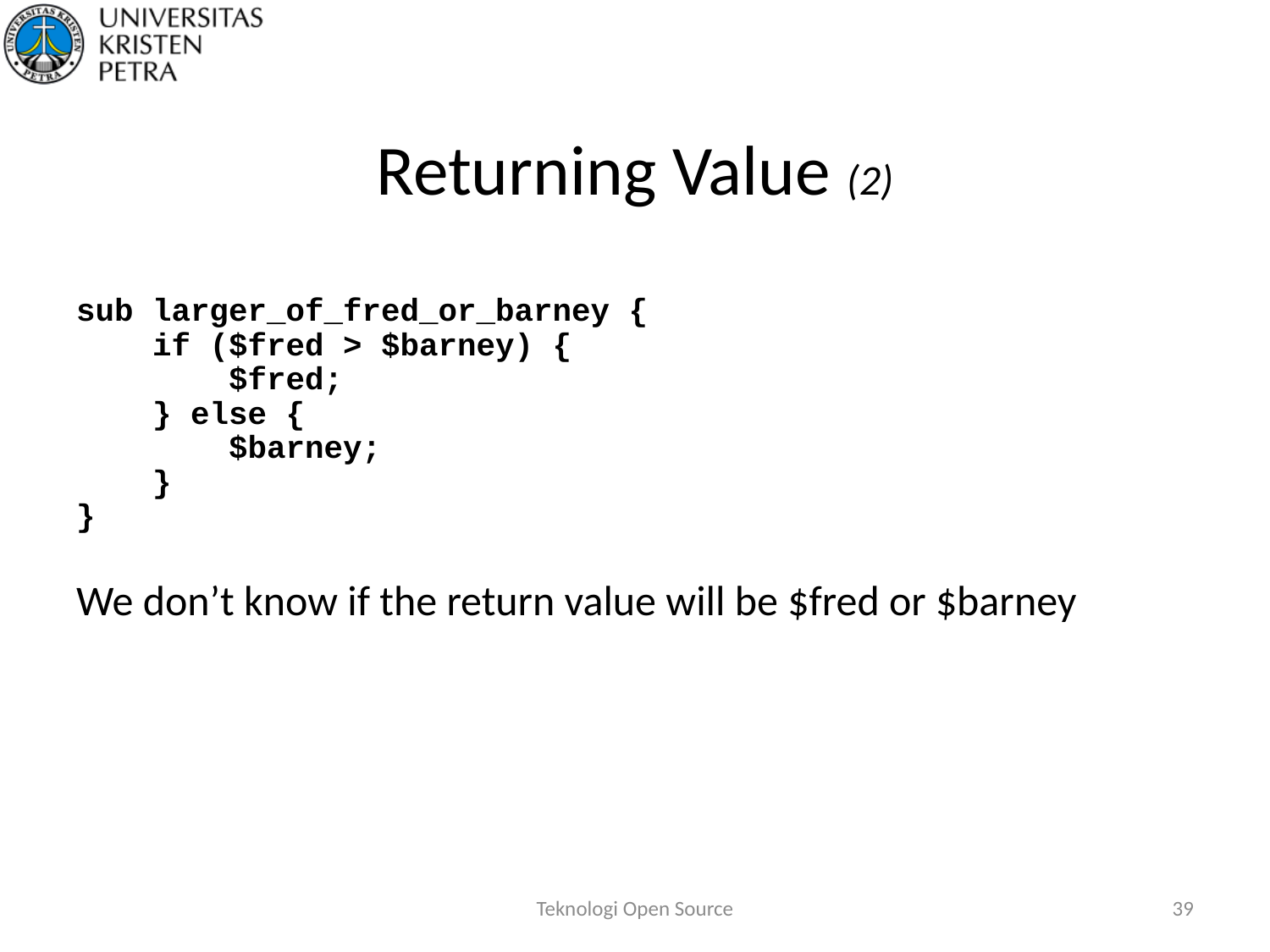

# Returning Value (2)

sub larger_of_fred_or_barney {
    if ($fred > $barney) {
        $fred;
    } else {
        $barney;
    }
}

We don’t know if the return value will be $fred or $barney
Teknologi Open Source
39